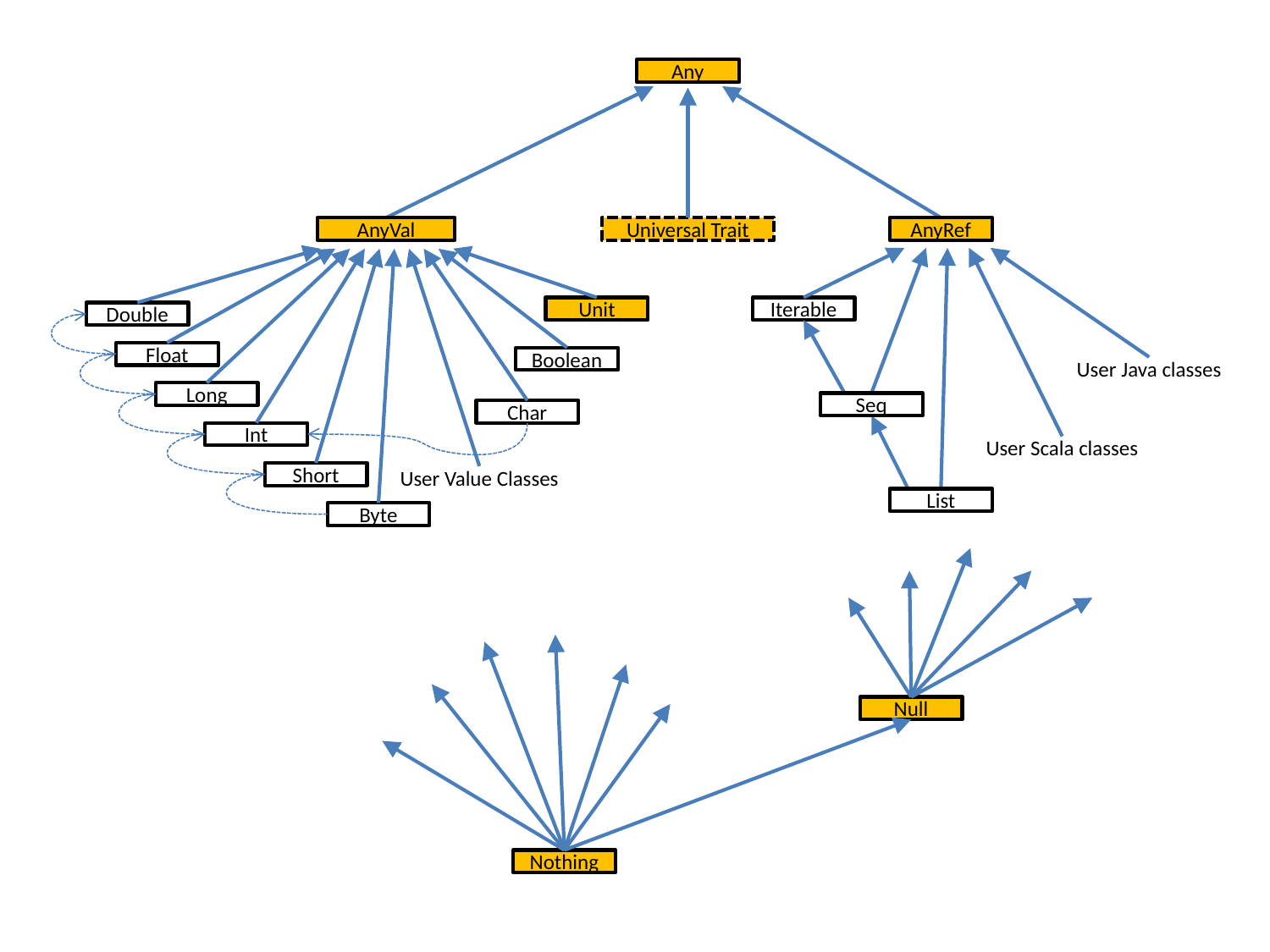

Any

AnyVal

Universal Trait
AnyRef

Unit
Iterable
Double
Float
Boolean
User Java classes
Long
Seq

Char
Int
User Scala classes
Short
User Value Classes
List

Byte

Null

Nothing